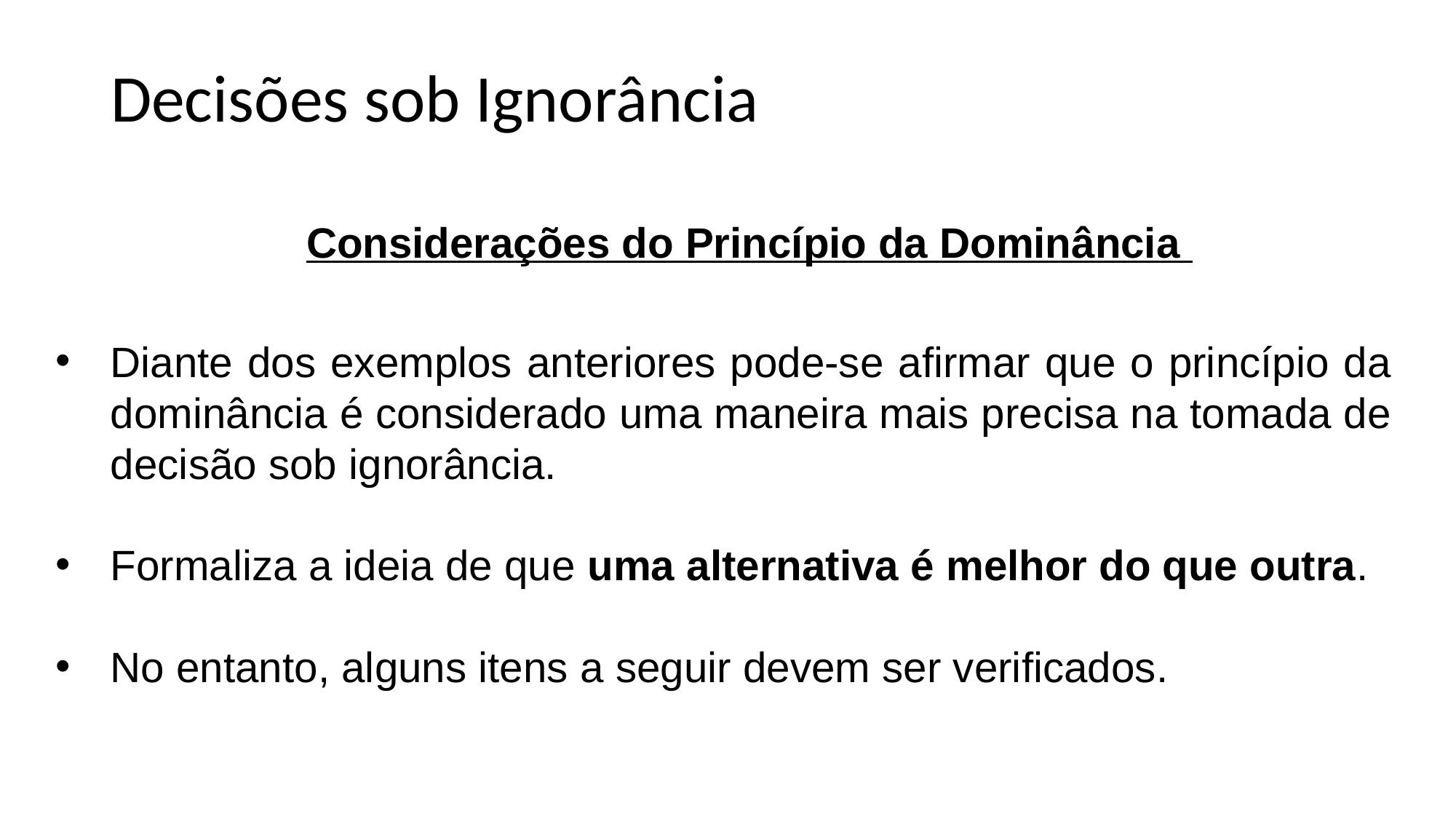

Decisões sob Ignorância
Considerações do Princípio da Dominância

Diante dos exemplos anteriores pode-se afirmar que o princípio da dominância é considerado uma maneira mais precisa na tomada de decisão sob ignorância.

Formaliza a ideia de que uma alternativa é melhor do que outra.

No entanto, alguns itens a seguir devem ser verificados.